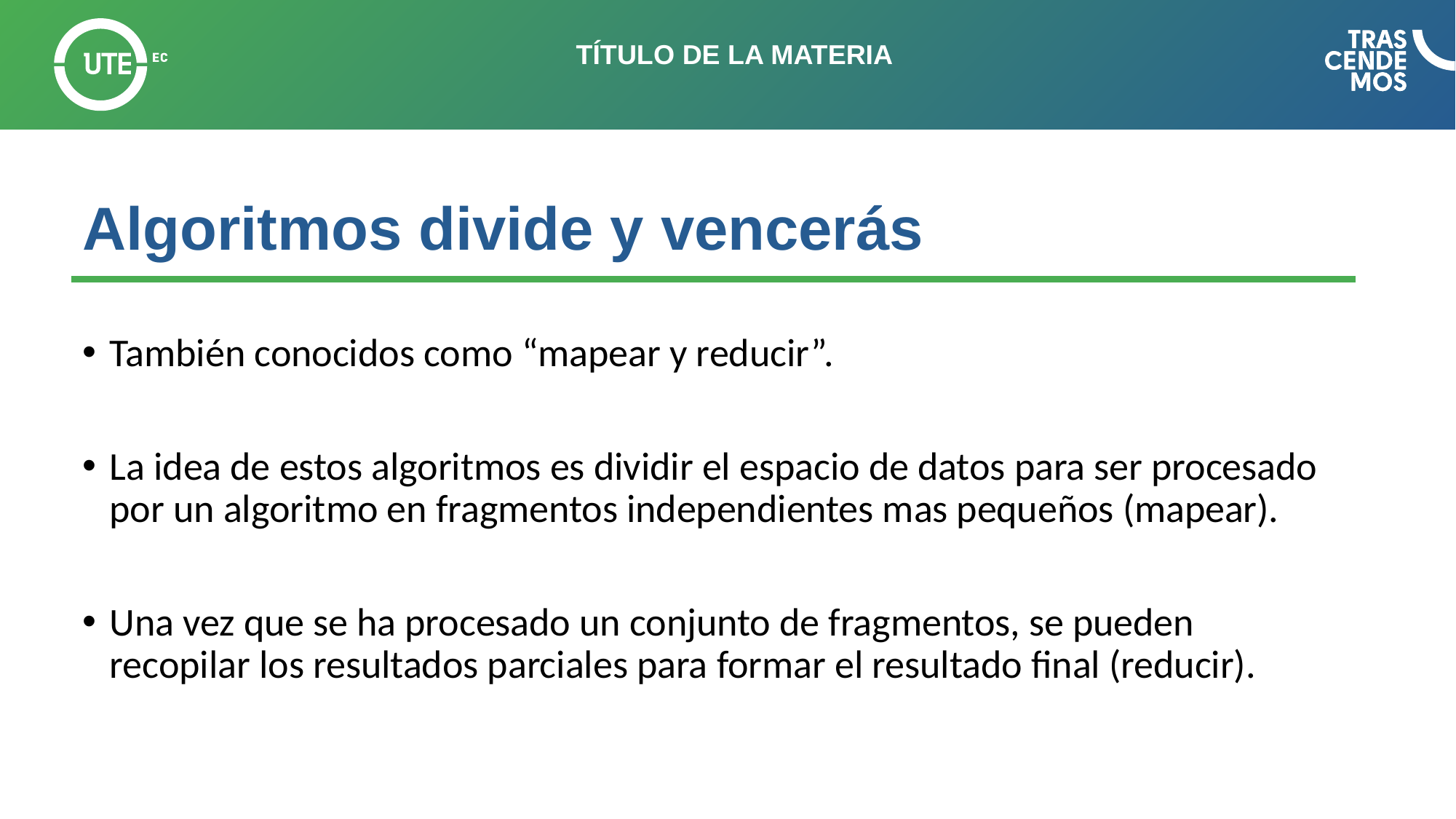

# Algoritmos divide y vencerás
También conocidos como “mapear y reducir”.

La idea de estos algoritmos es dividir el espacio de datos para ser procesado por un algoritmo en fragmentos independientes mas pequeños (mapear).

Una vez que se ha procesado un conjunto de fragmentos, se pueden recopilar los resultados parciales para formar el resultado final (reducir).